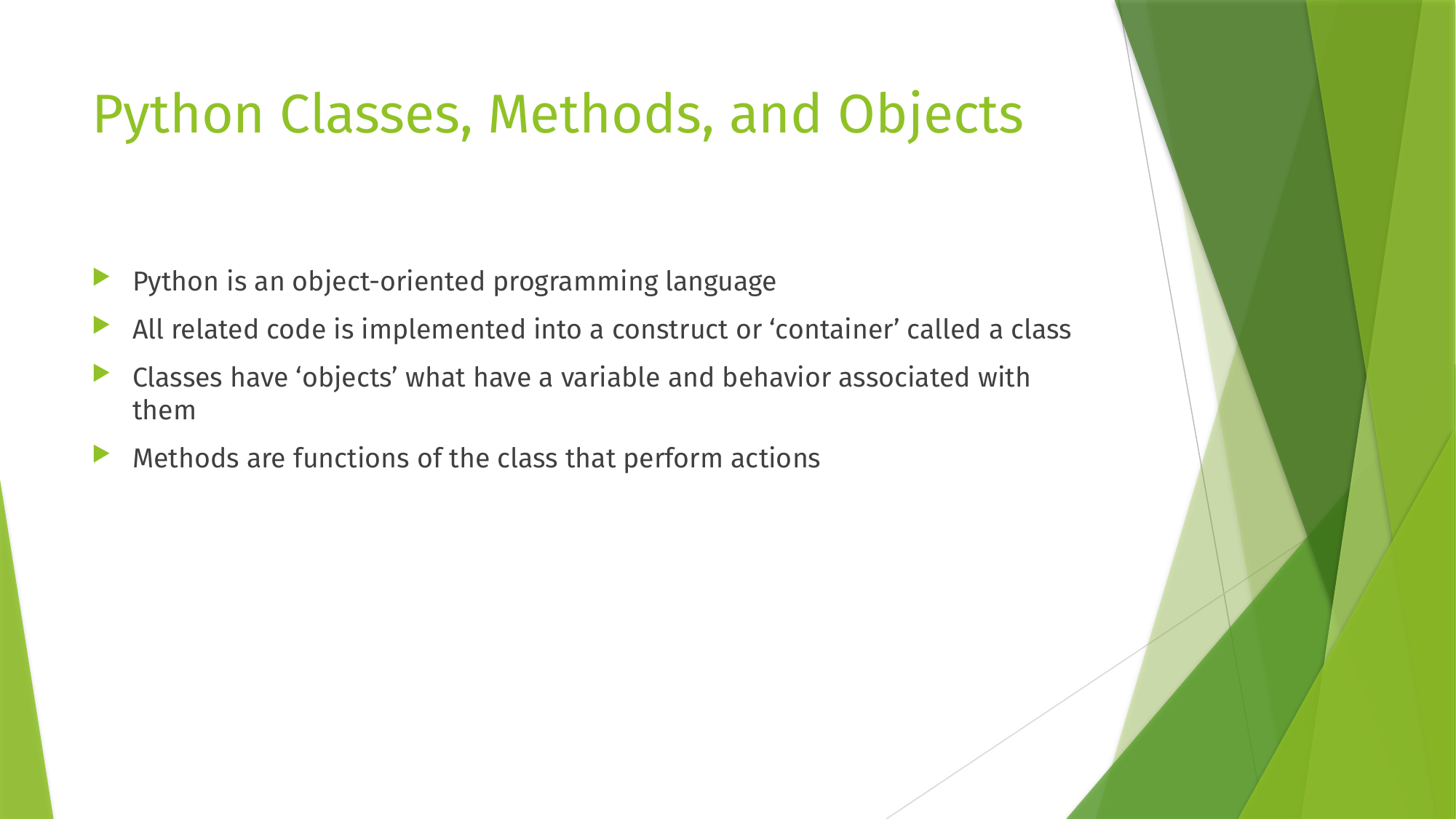

# Python Classes, Methods, and Objects
Python is an object-oriented programming language
All related code is implemented into a construct or ‘container’ called a class
Classes have ‘objects’ what have a variable and behavior associated with them
Methods are functions of the class that perform actions